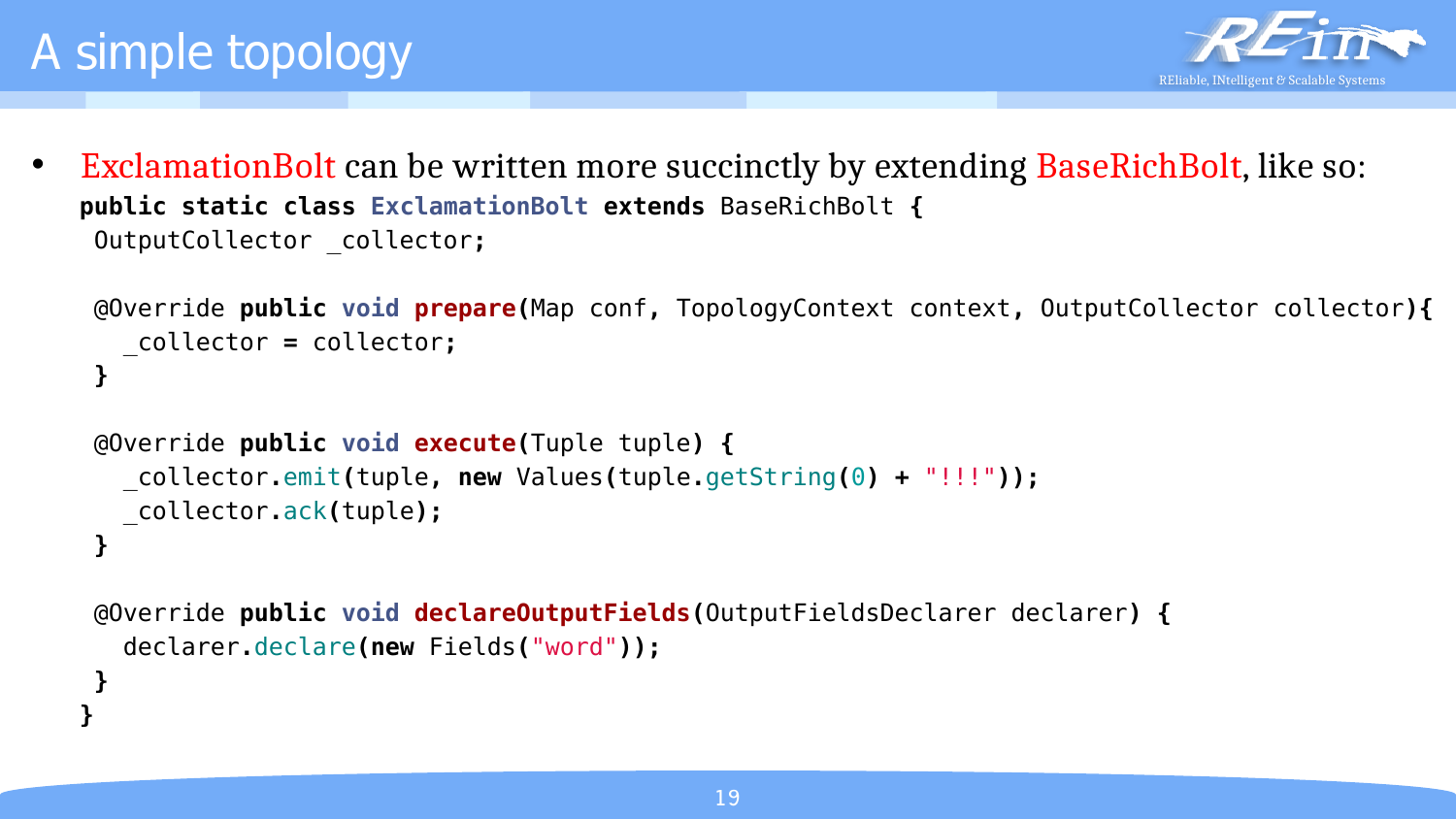

# A simple topology
 ExclamationBolt can be written more succinctly by extending BaseRichBolt, like so:
public static class ExclamationBolt extends BaseRichBolt {
 OutputCollector _collector;

 @Override public void prepare(Map conf, TopologyContext context, OutputCollector collector){
   _collector = collector;
 }

 @Override public void execute(Tuple tuple) {
   _collector.emit(tuple, new Values(tuple.getString(0) + "!!!"));
   _collector.ack(tuple);
 }

 @Override public void declareOutputFields(OutputFieldsDeclarer declarer) {
   declarer.declare(new Fields("word"));
 }
}

19